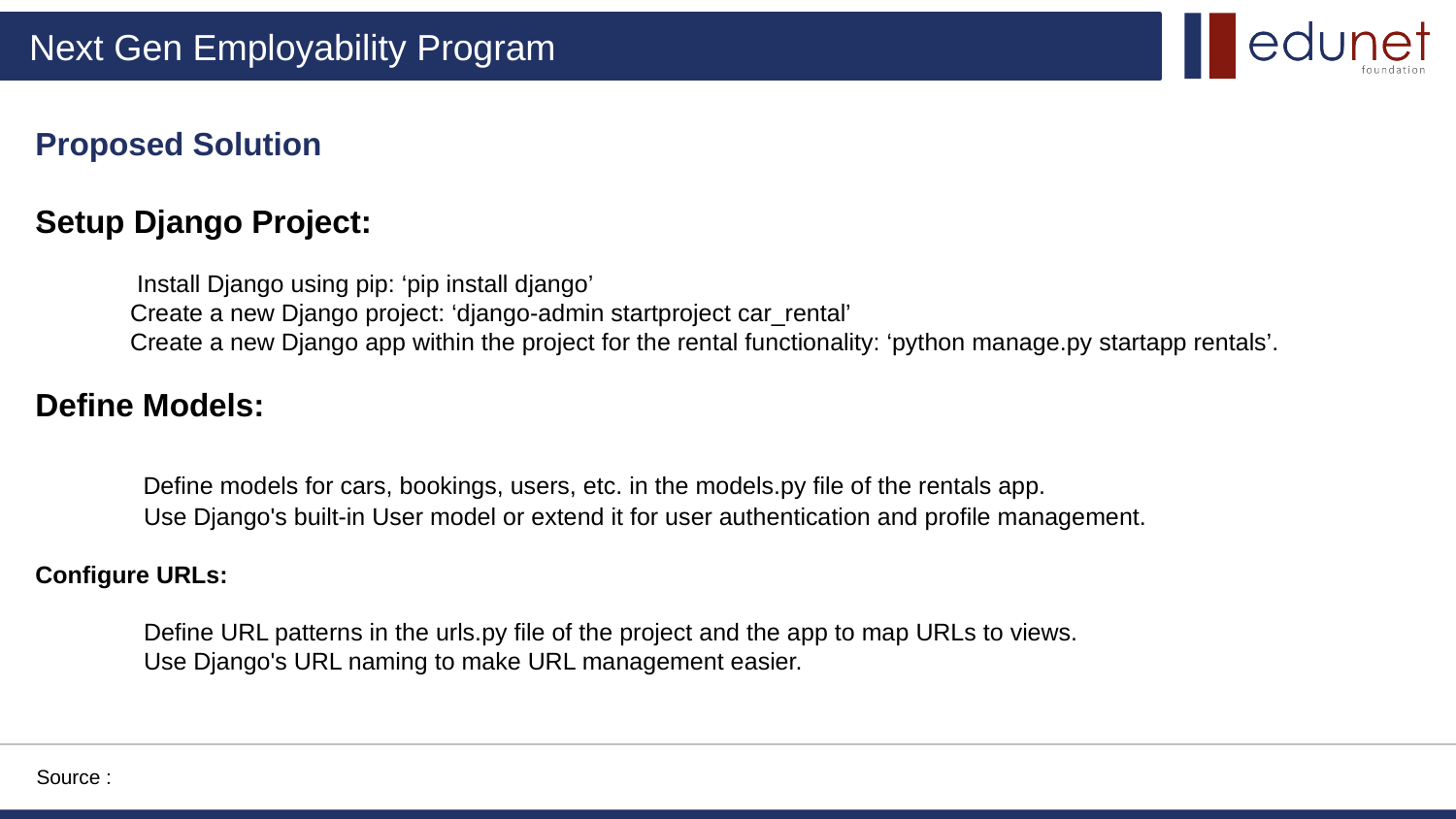

Proposed Solution
Setup Django Project:
               Install Django using pip: ‘pip install django’
              Create a new Django project: ‘django-admin startproject car_rental’
              Create a new Django app within the project for the rental functionality: ‘python manage.py startapp rentals’.
Define Models:
            Define models for cars, bookings, users, etc. in the models.py file of the rentals app.
                Use Django's built-in User model or extend it for user authentication and profile management.
Configure URLs:
                Define URL patterns in the urls.py file of the project and the app to map URLs to views.
                Use Django's URL naming to make URL management easier.
.
Source :